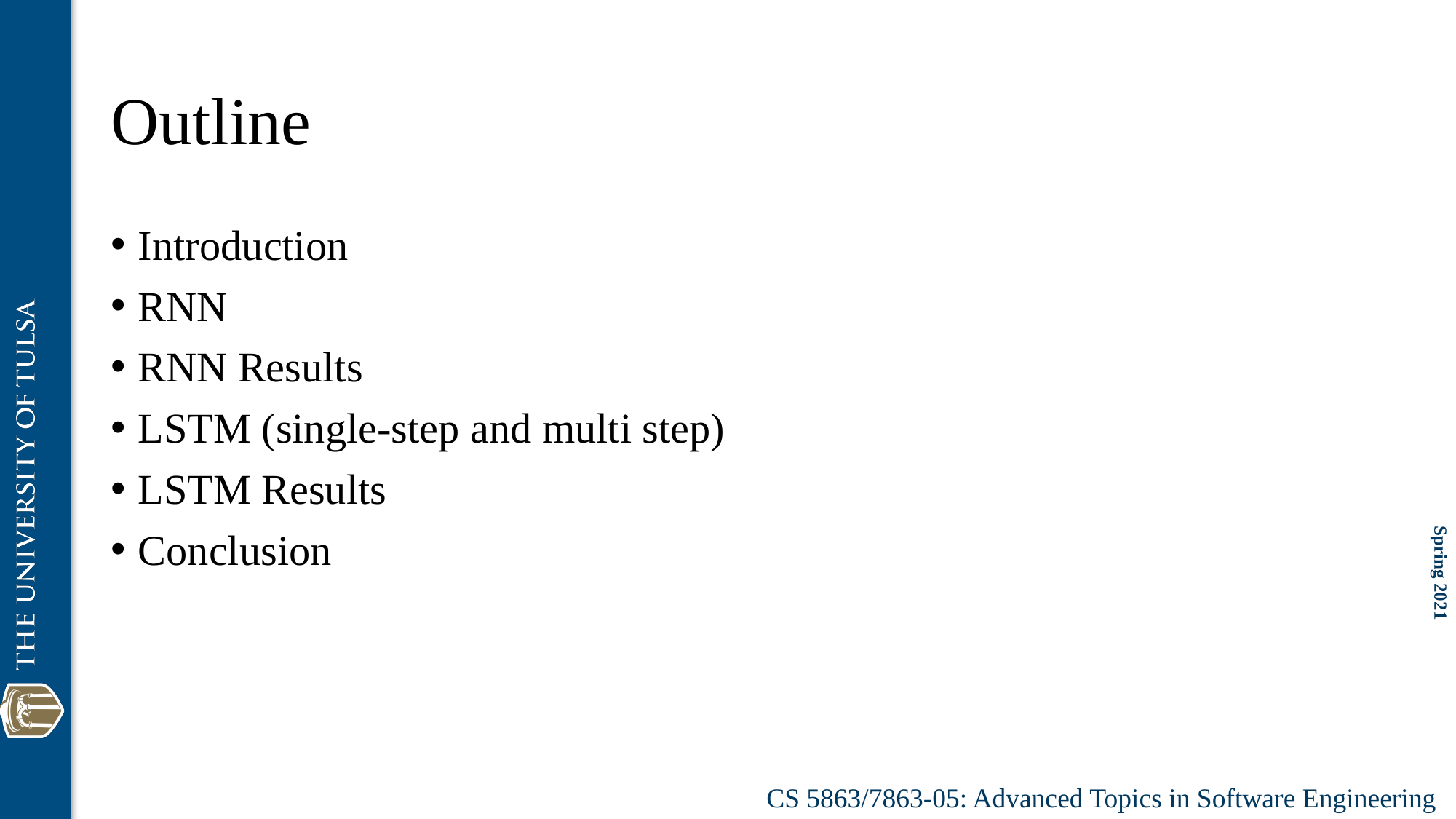

# Outline
Introduction
RNN
RNN Results
LSTM (single-step and multi step)
LSTM Results
Conclusion